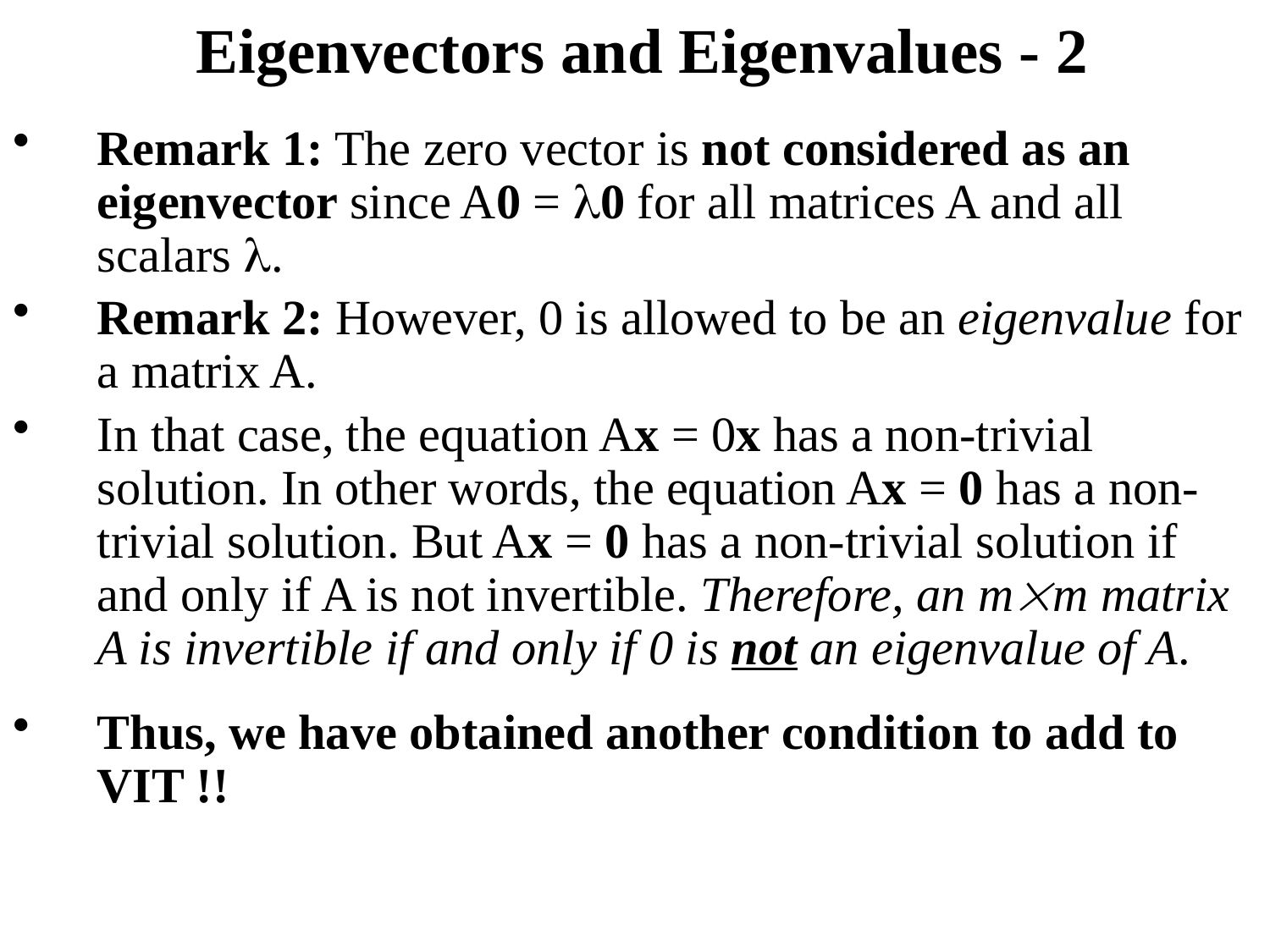

# Eigenvectors and Eigenvalues - 2
Remark 1: The zero vector is not considered as an eigenvector since A0 = λ0 for all matrices A and all scalars λ.
Remark 2: However, 0 is allowed to be an eigenvalue for a matrix A.
In that case, the equation Ax = 0x has a non-trivial solution. In other words, the equation Ax = 0 has a non-trivial solution. But Ax = 0 has a non-trivial solution if and only if A is not invertible. Therefore, an m×m matrix A is invertible if and only if 0 is not an eigenvalue of A.
Thus, we have obtained another condition to add to VIT !!